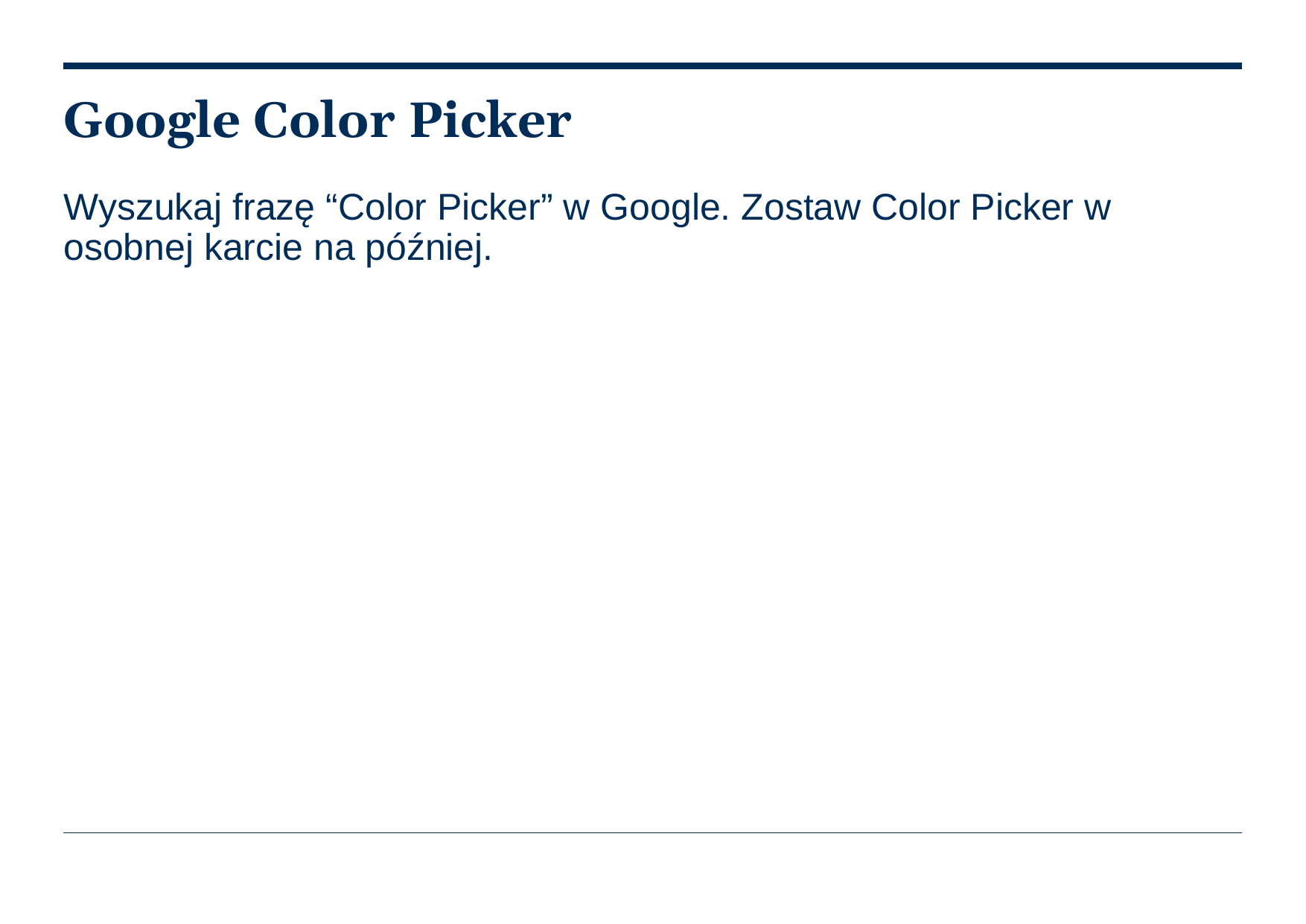

# Google Color Picker
Wyszukaj frazę “Color Picker” w Google. Zostaw Color Picker w osobnej karcie na później.